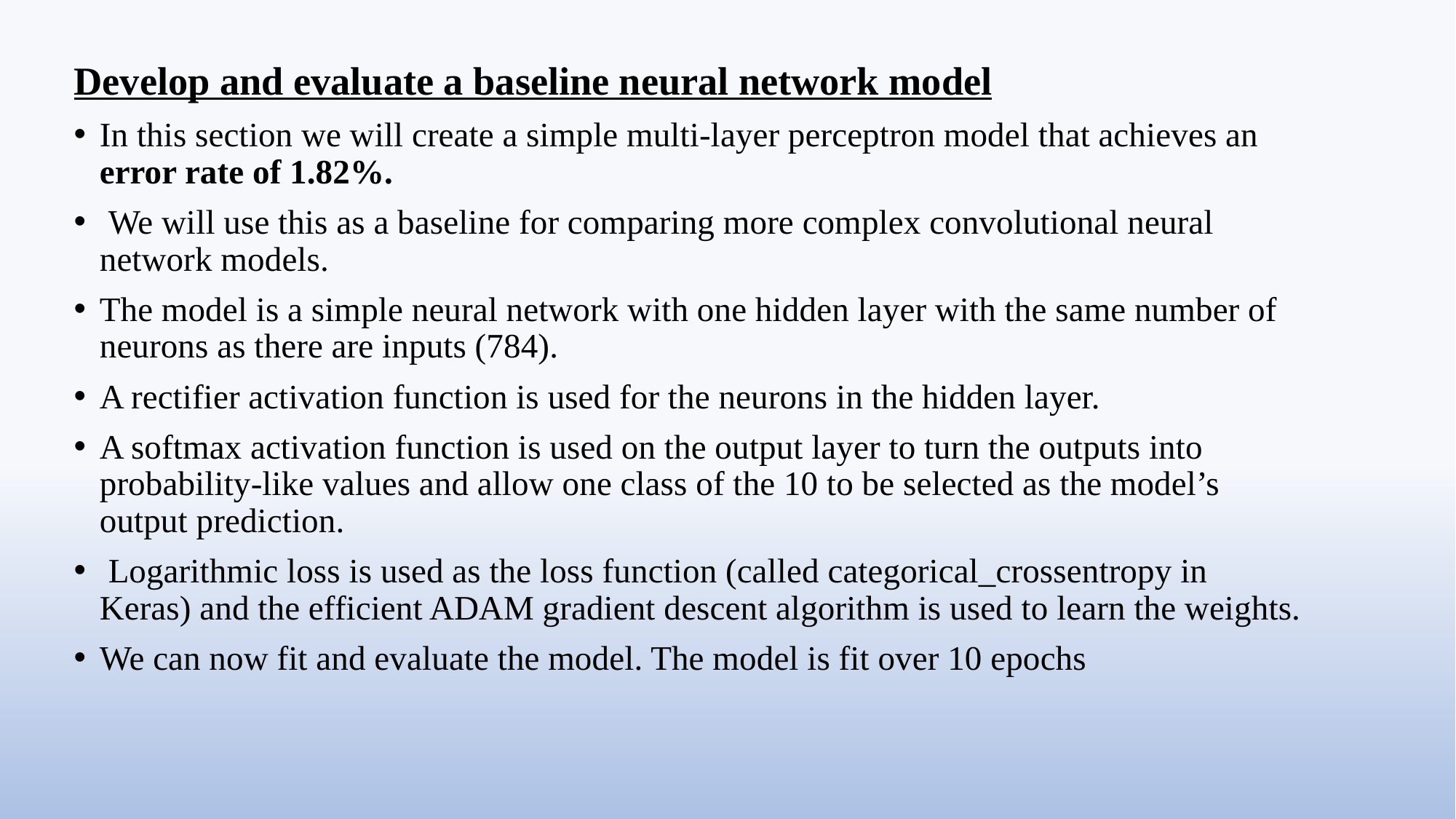

Develop and evaluate a baseline neural network model
In this section we will create a simple multi-layer perceptron model that achieves an error rate of 1.82%.
 We will use this as a baseline for comparing more complex convolutional neural network models.
The model is a simple neural network with one hidden layer with the same number of neurons as there are inputs (784).
A rectifier activation function is used for the neurons in the hidden layer.
A softmax activation function is used on the output layer to turn the outputs into probability-like values and allow one class of the 10 to be selected as the model’s output prediction.
 Logarithmic loss is used as the loss function (called categorical_crossentropy in Keras) and the efficient ADAM gradient descent algorithm is used to learn the weights.
We can now fit and evaluate the model. The model is fit over 10 epochs